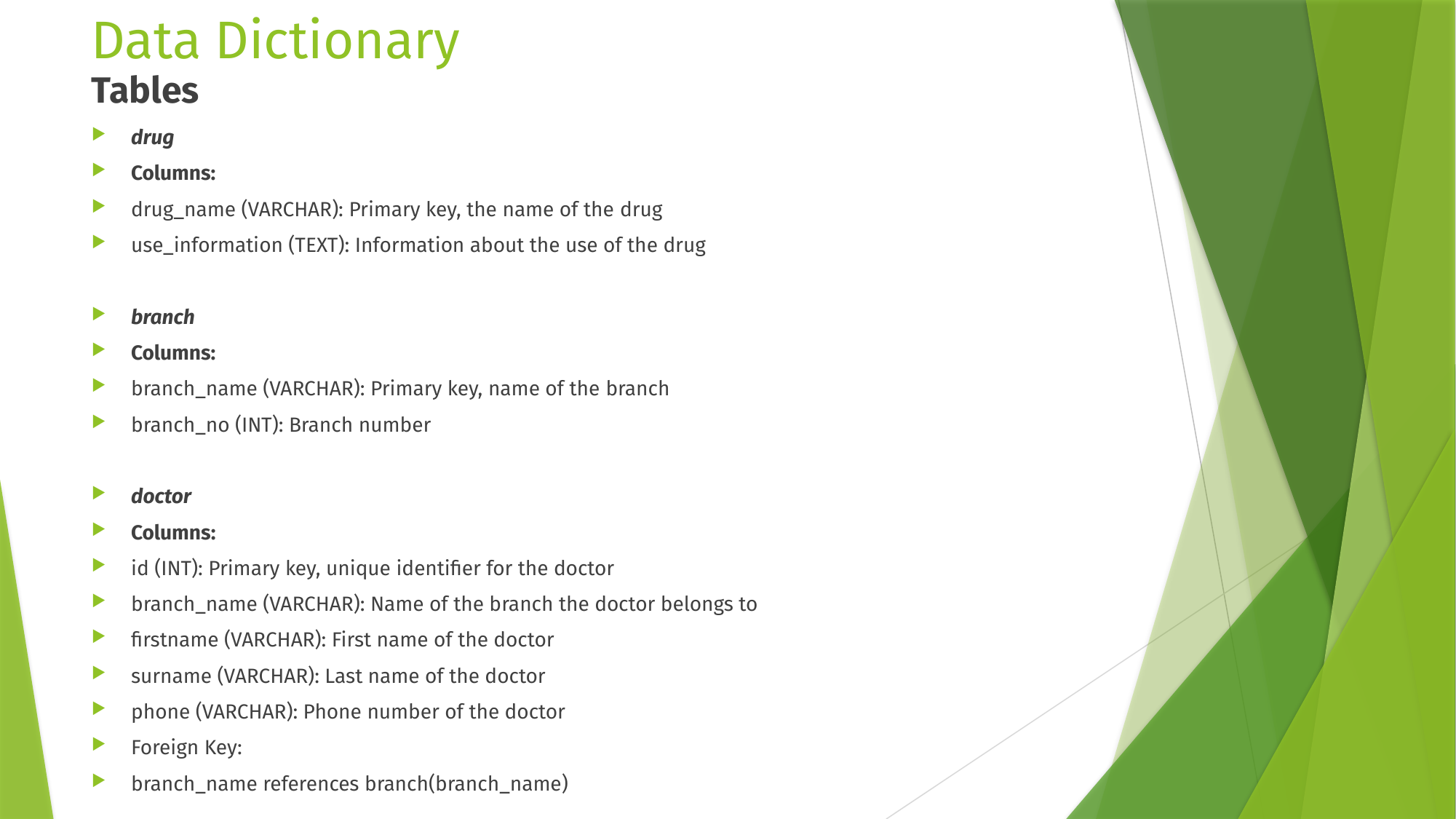

# Data Dictionary
Tables
drug
Columns:
drug_name (VARCHAR): Primary key, the name of the drug
use_information (TEXT): Information about the use of the drug

branch
Columns:
branch_name (VARCHAR): Primary key, name of the branch
branch_no (INT): Branch number

doctor
Columns:
id (INT): Primary key, unique identifier for the doctor
branch_name (VARCHAR): Name of the branch the doctor belongs to
firstname (VARCHAR): First name of the doctor
surname (VARCHAR): Last name of the doctor
phone (VARCHAR): Phone number of the doctor
Foreign Key:
branch_name references branch(branch_name)